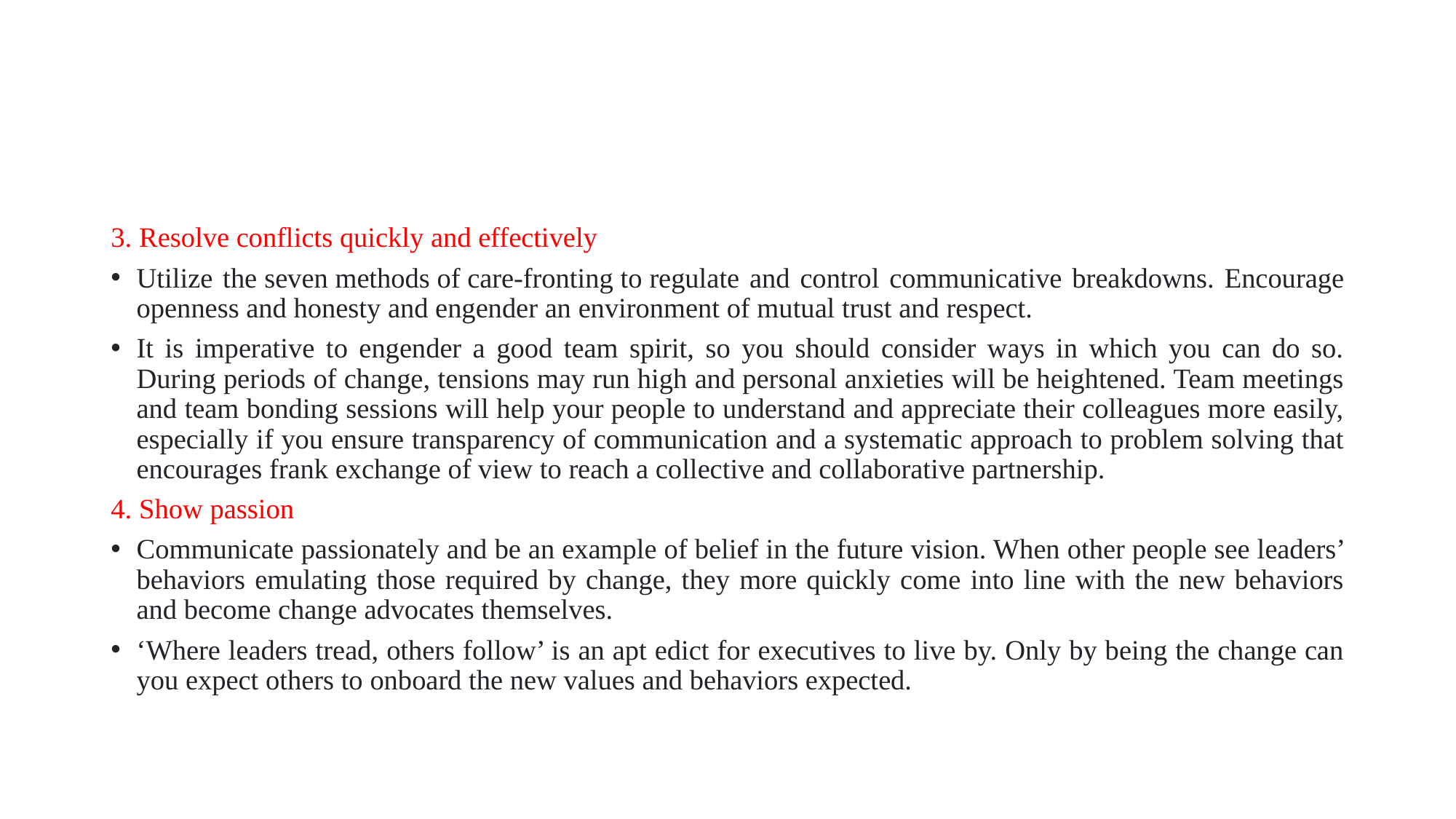

#
3. Resolve conflicts quickly and effectively
Utilize the seven methods of care-fronting to regulate and control communicative breakdowns. Encourage openness and honesty and engender an environment of mutual trust and respect.
It is imperative to engender a good team spirit, so you should consider ways in which you can do so. During periods of change, tensions may run high and personal anxieties will be heightened. Team meetings and team bonding sessions will help your people to understand and appreciate their colleagues more easily, especially if you ensure transparency of communication and a systematic approach to problem solving that encourages frank exchange of view to reach a collective and collaborative partnership.
4. Show passion
Communicate passionately and be an example of belief in the future vision. When other people see leaders’ behaviors emulating those required by change, they more quickly come into line with the new behaviors and become change advocates themselves.
‘Where leaders tread, others follow’ is an apt edict for executives to live by. Only by being the change can you expect others to onboard the new values and behaviors expected.